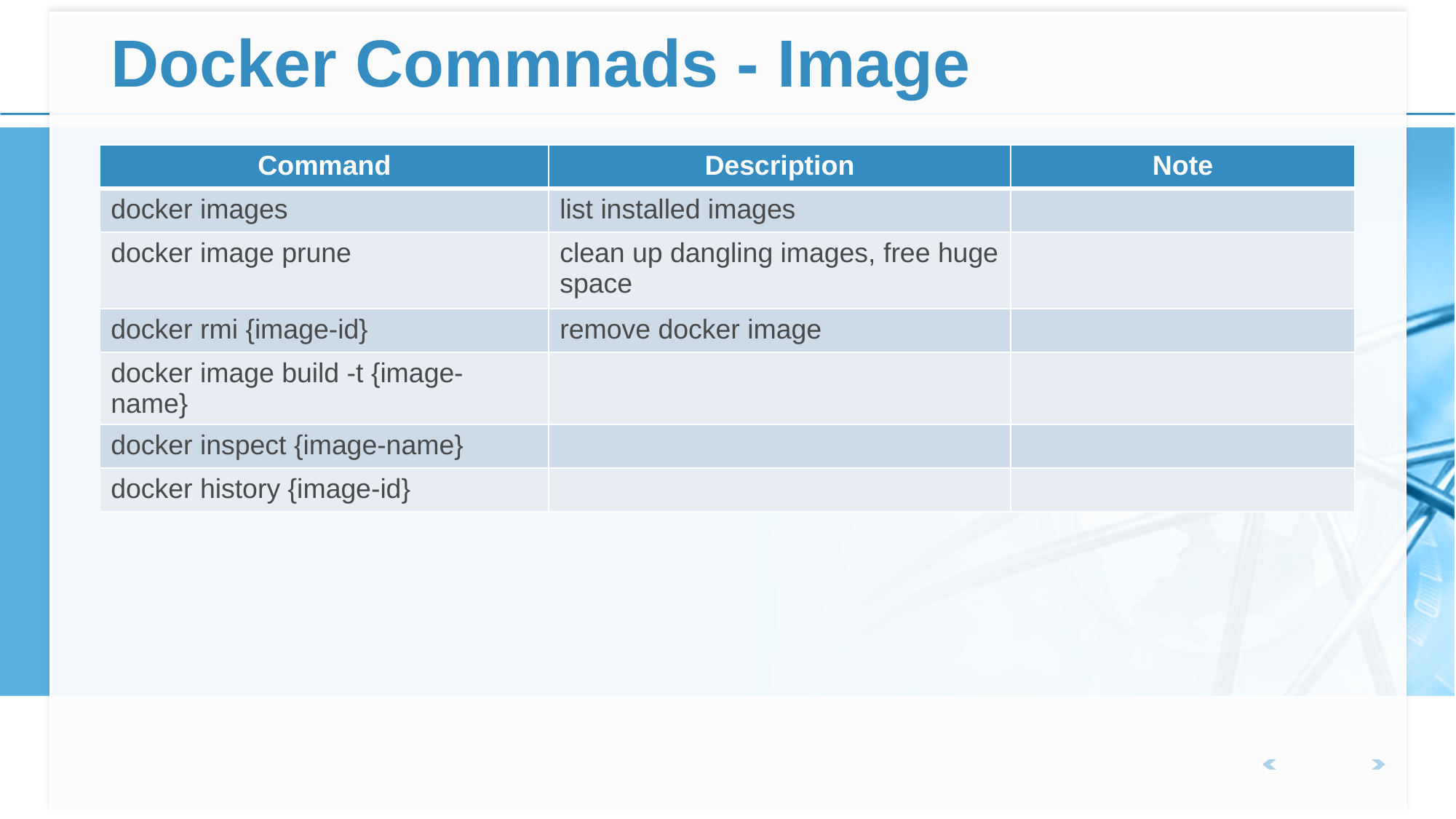

# Docker Commnads - Image
| Command | Description | Note |
| --- | --- | --- |
| docker images | list installed images |  |
| docker image prune | clean up dangling images, free huge space |  |
| docker rmi {image-id} | remove docker image |  |
| docker image build -t {image-name} |  |  |
| docker inspect {image-name} |  |  |
| docker history {image-id} |  |  |